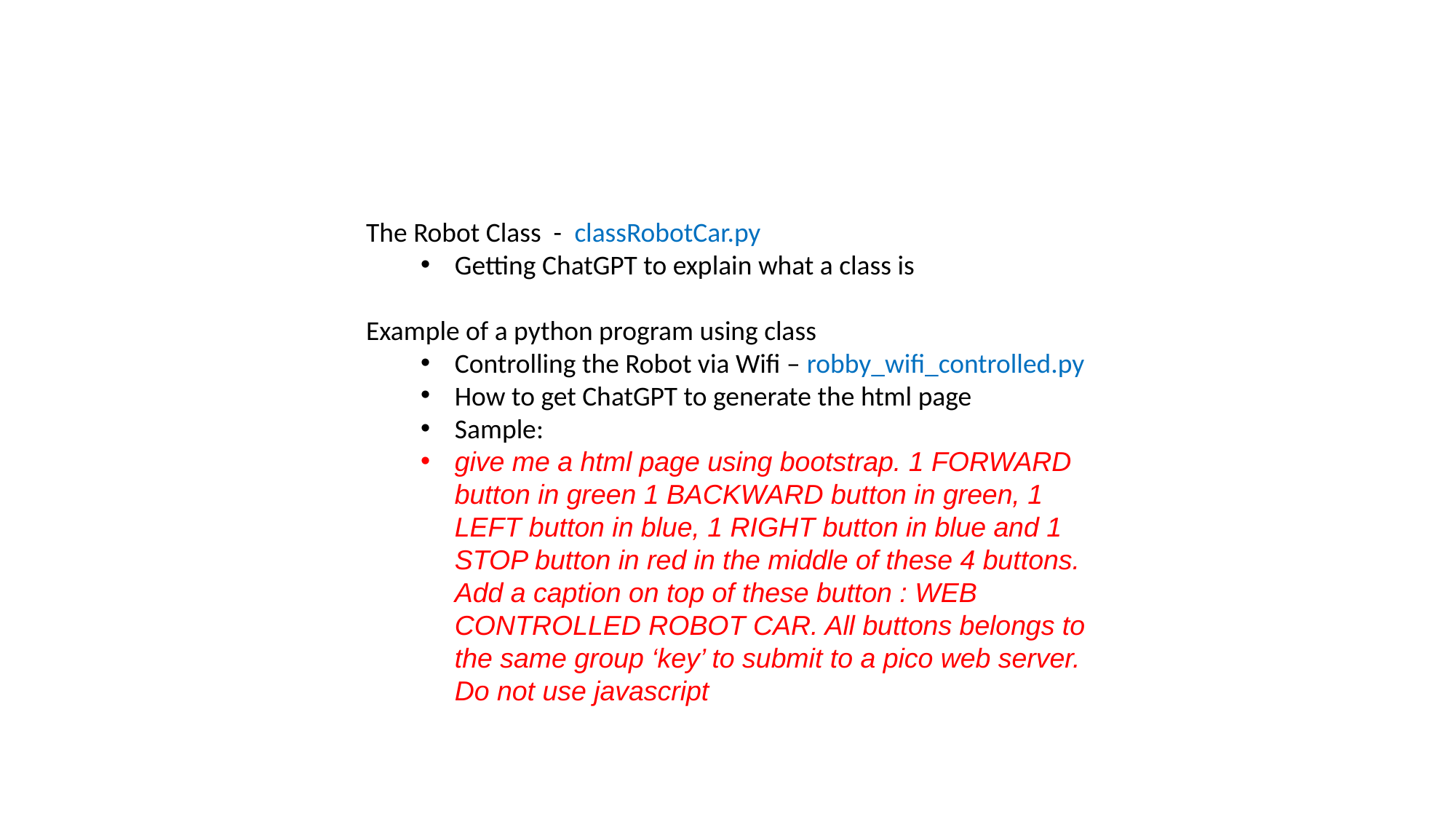

The Robot Class  -  classRobotCar.py
Getting ChatGPT to explain what a class is

Example of a python program using class
Controlling the Robot via Wifi – robby_wifi_controlled.py
How to get ChatGPT to generate the html page
Sample:
give me a html page using bootstrap. 1 FORWARD button in green 1 BACKWARD button in green, 1 LEFT button in blue, 1 RIGHT button in blue and 1 STOP button in red in the middle of these 4 buttons. Add a caption on top of these button : WEB CONTROLLED ROBOT CAR. All buttons belongs to the same group ‘key’ to submit to a pico web server.  Do not use javascript